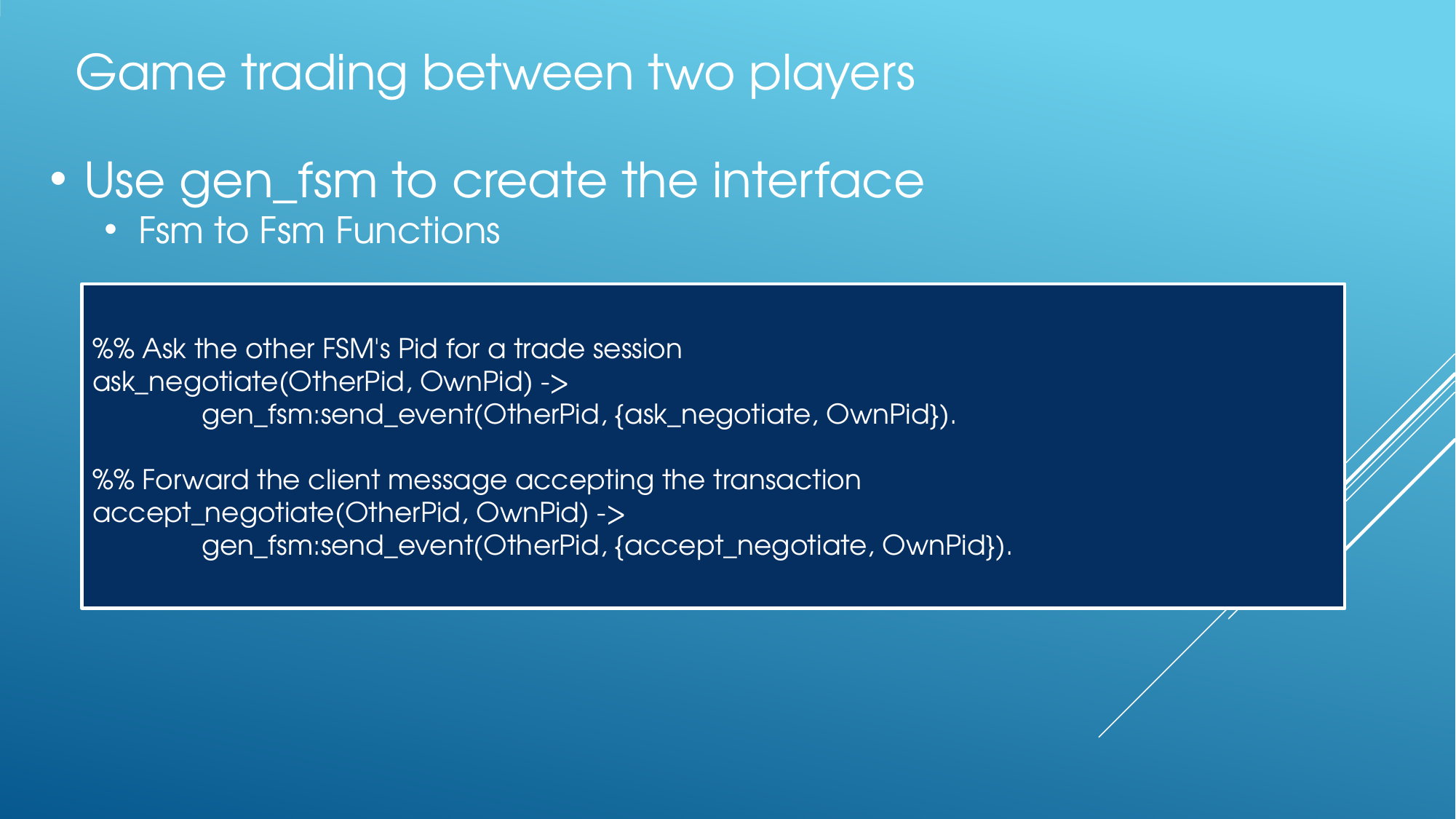

Game trading between two players
Use gen_fsm to create the interface
Fsm to Fsm Functions

%% Ask the other FSM's Pid for a trade session
ask_negotiate(OtherPid, OwnPid) ->
	gen_fsm:send_event(OtherPid, {ask_negotiate, OwnPid}).

%% Forward the client message accepting the transaction
accept_negotiate(OtherPid, OwnPid) ->
	gen_fsm:send_event(OtherPid, {accept_negotiate, OwnPid}).